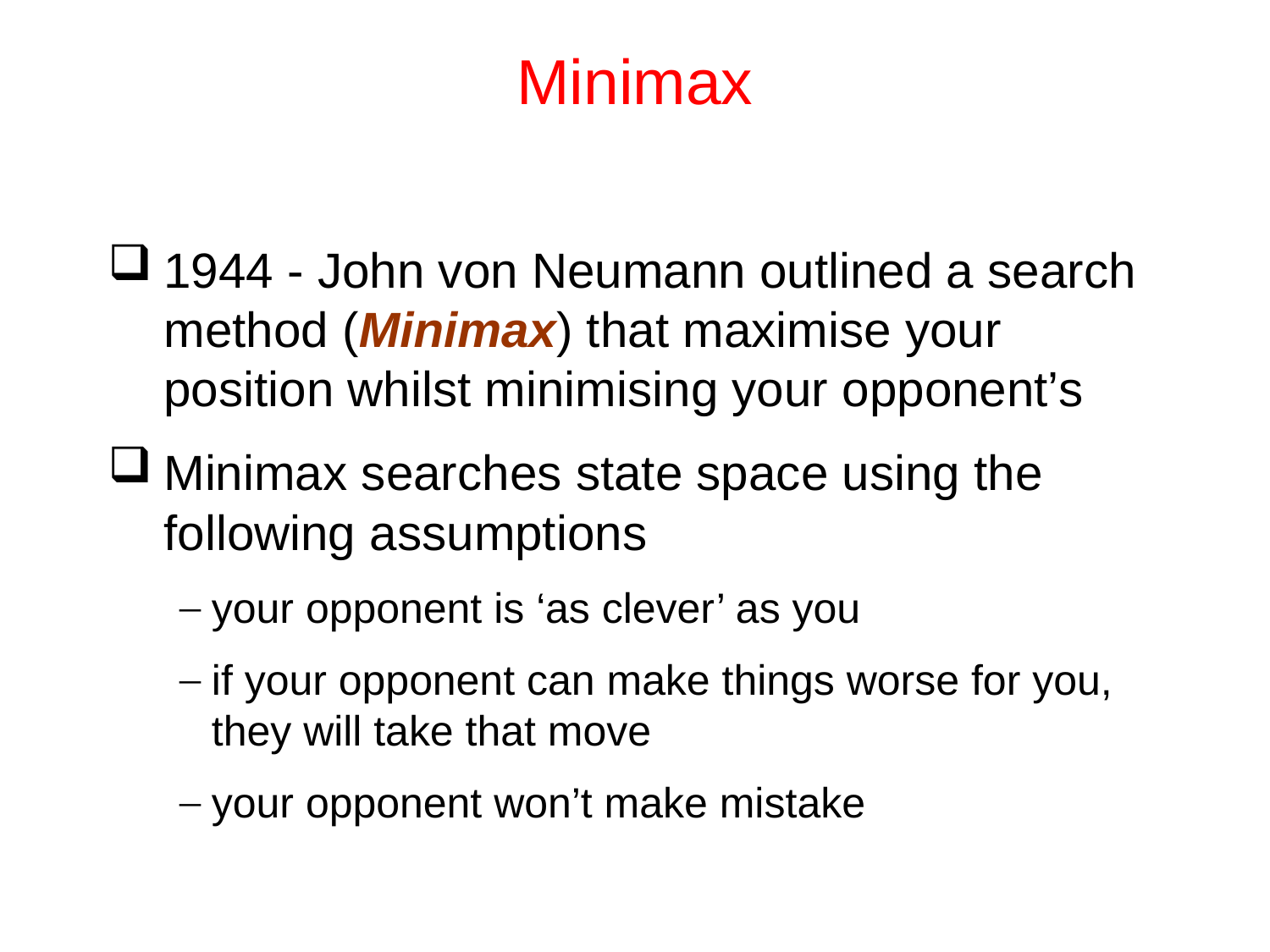

# Minimax
1944 - John von Neumann outlined a search method (Minimax) that maximise your position whilst minimising your opponent’s
Minimax searches state space using the following assumptions
your opponent is ‘as clever’ as you
if your opponent can make things worse for you, they will take that move
your opponent won’t make mistake
122